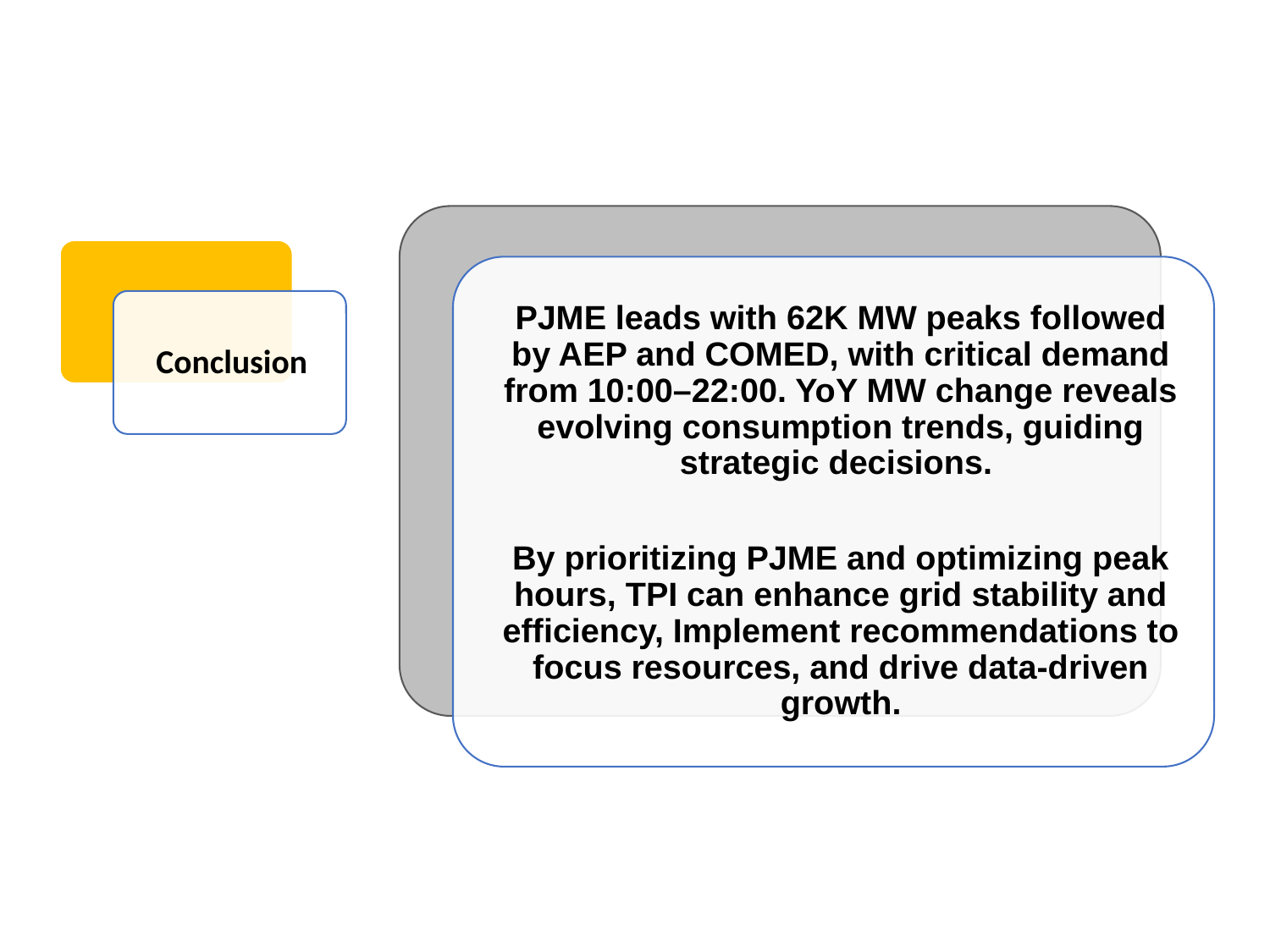

Conclusion
PJME leads with 62K MW peaks followed by AEP and COMED, with critical demand from 10:00–22:00. YoY MW change reveals evolving consumption trends, guiding strategic decisions.

By prioritizing PJME and optimizing peak hours, TPI can enhance grid stability and efficiency, Implement recommendations to focus resources, and drive data-driven growth.